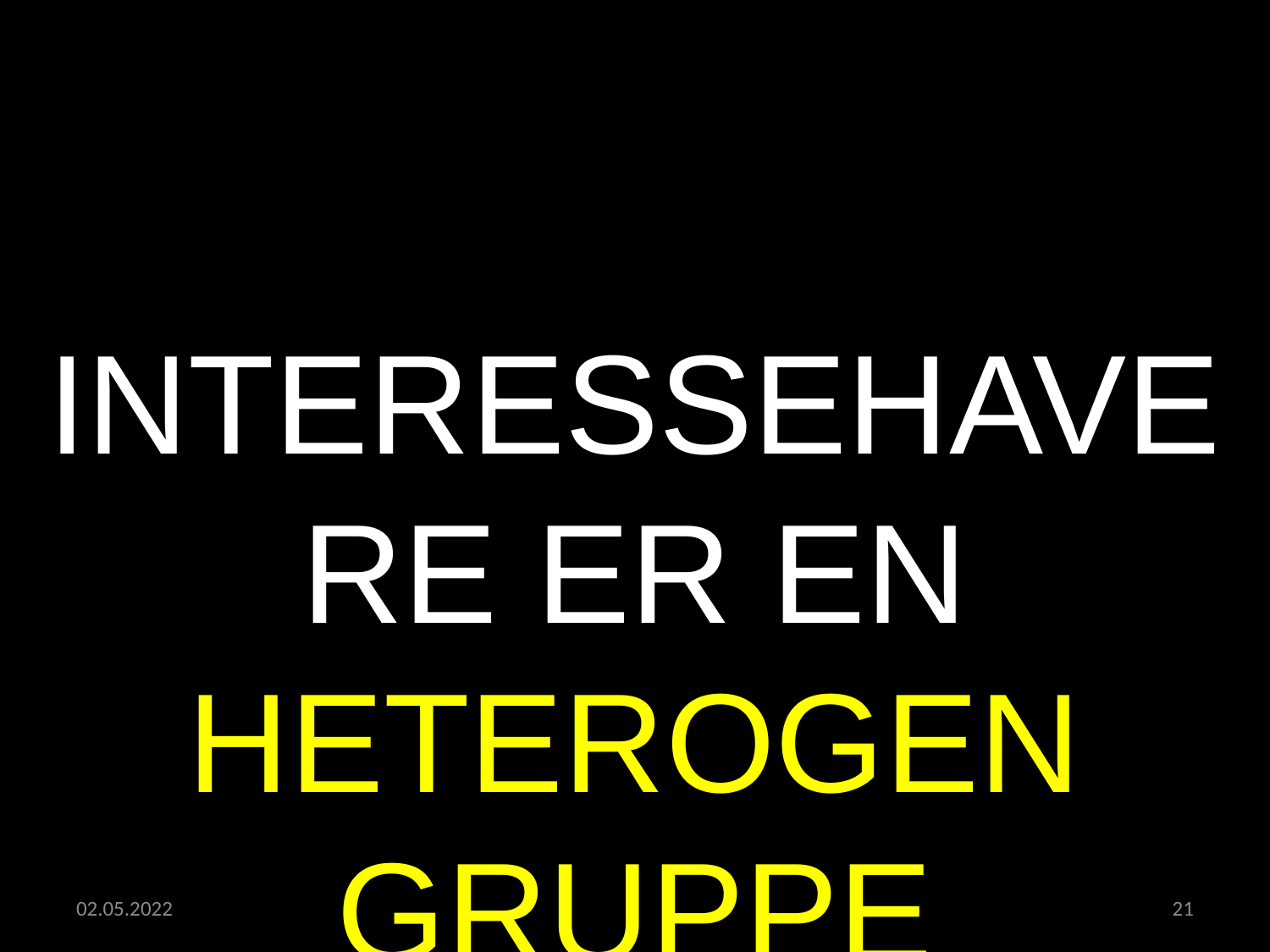

INTERESSEHAVERE ER EN HETEROGEN GRUPPE
02.05.2022
21